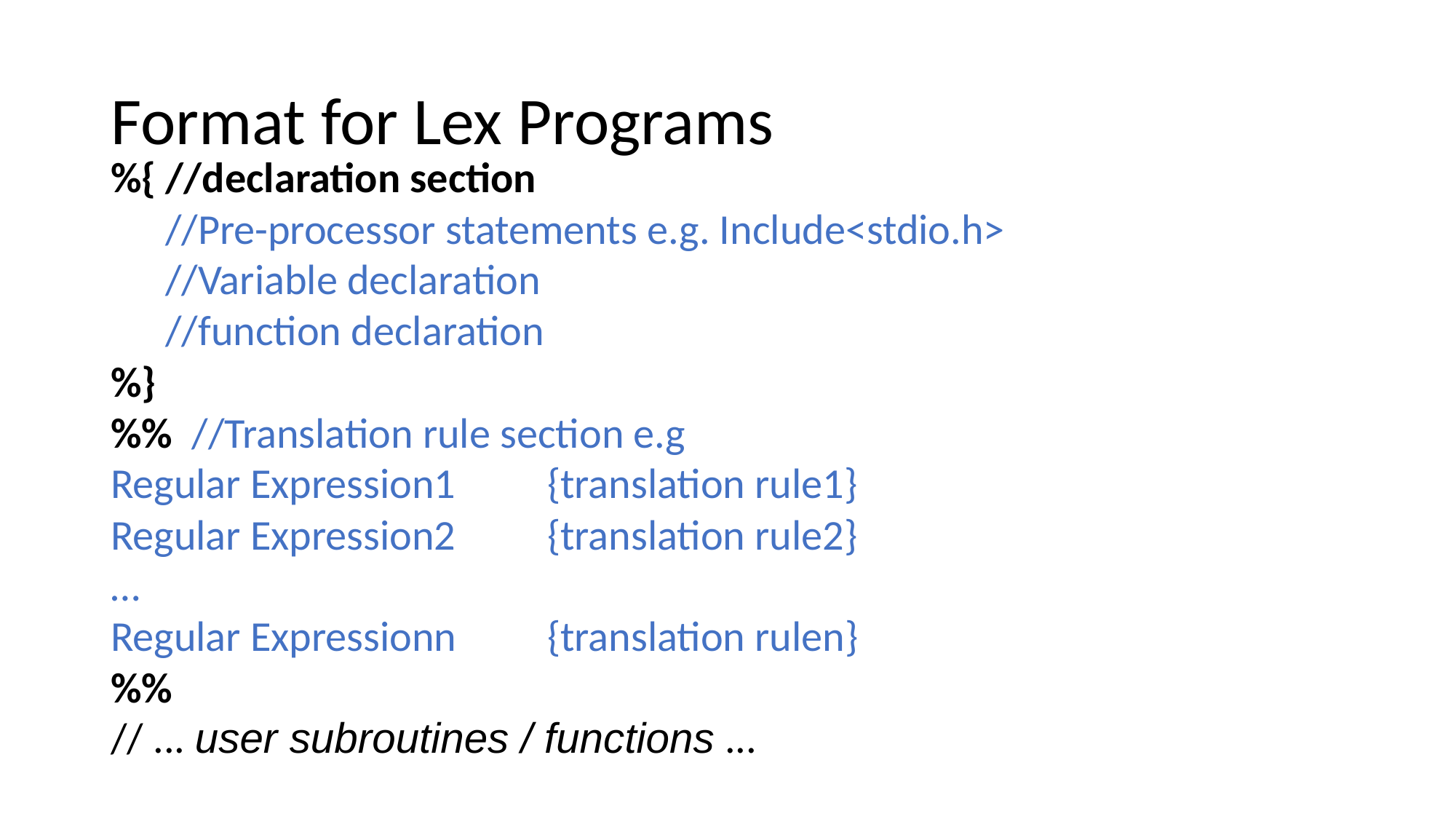

# Format for Lex Programs
%{ //declaration section
//Pre-processor statements e.g. Include<stdio.h>
//Variable declaration
//function declaration
%}
%%  //Translation rule section e.g
Regular Expression1 	{translation rule1}
Regular Expression2 	{translation rule2}
…
Regular Expressionn 	{translation rulen}
%%
// ... user subroutines / functions ...